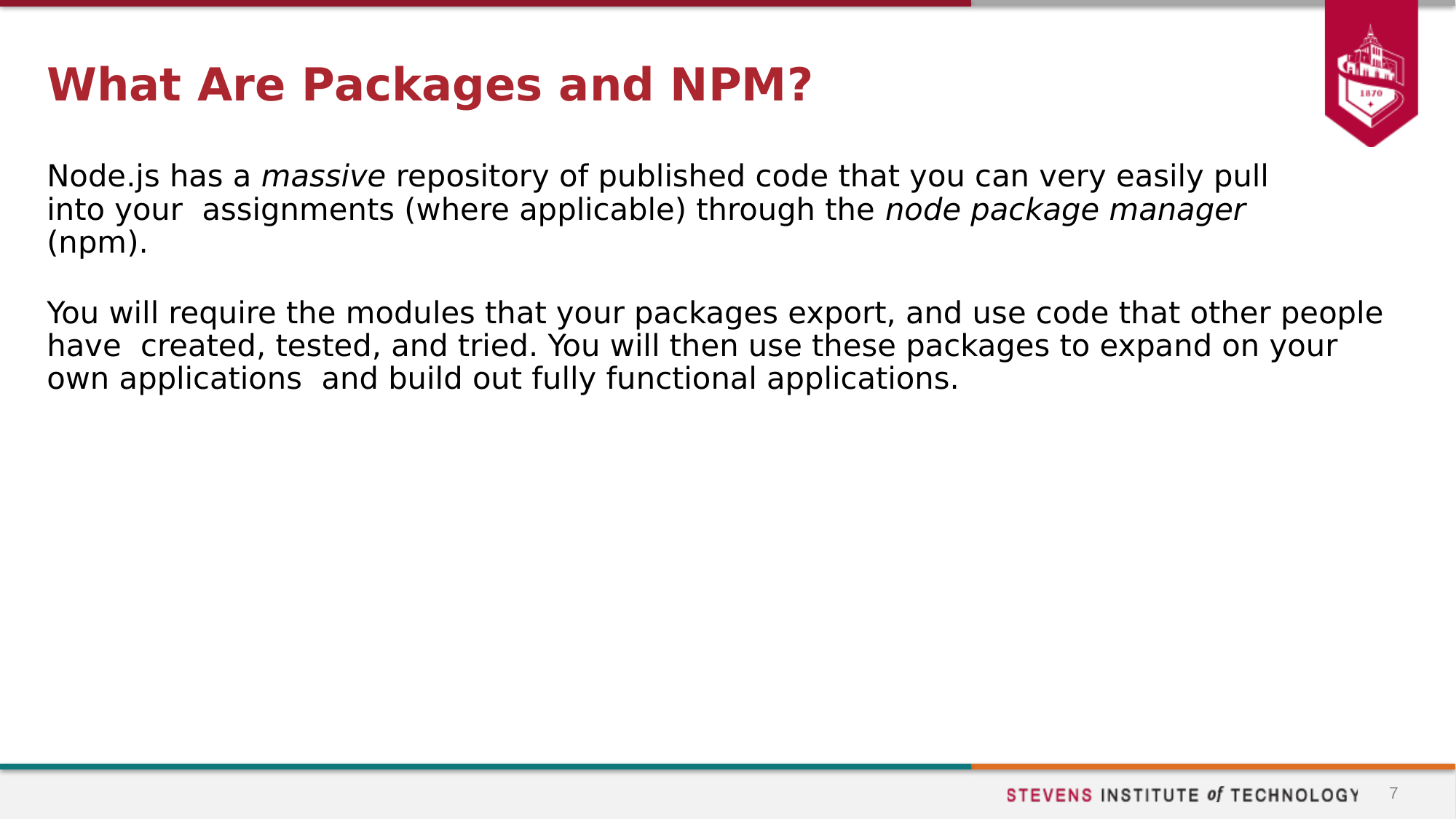

# What Are Packages and NPM?
Node.js has a massive repository of published code that you can very easily pull into your  assignments (where applicable) through the node package manager (npm).
You will require the modules that your packages export, and use code that other people have  created, tested, and tried. You will then use these packages to expand on your own applications  and build out fully functional applications.
7